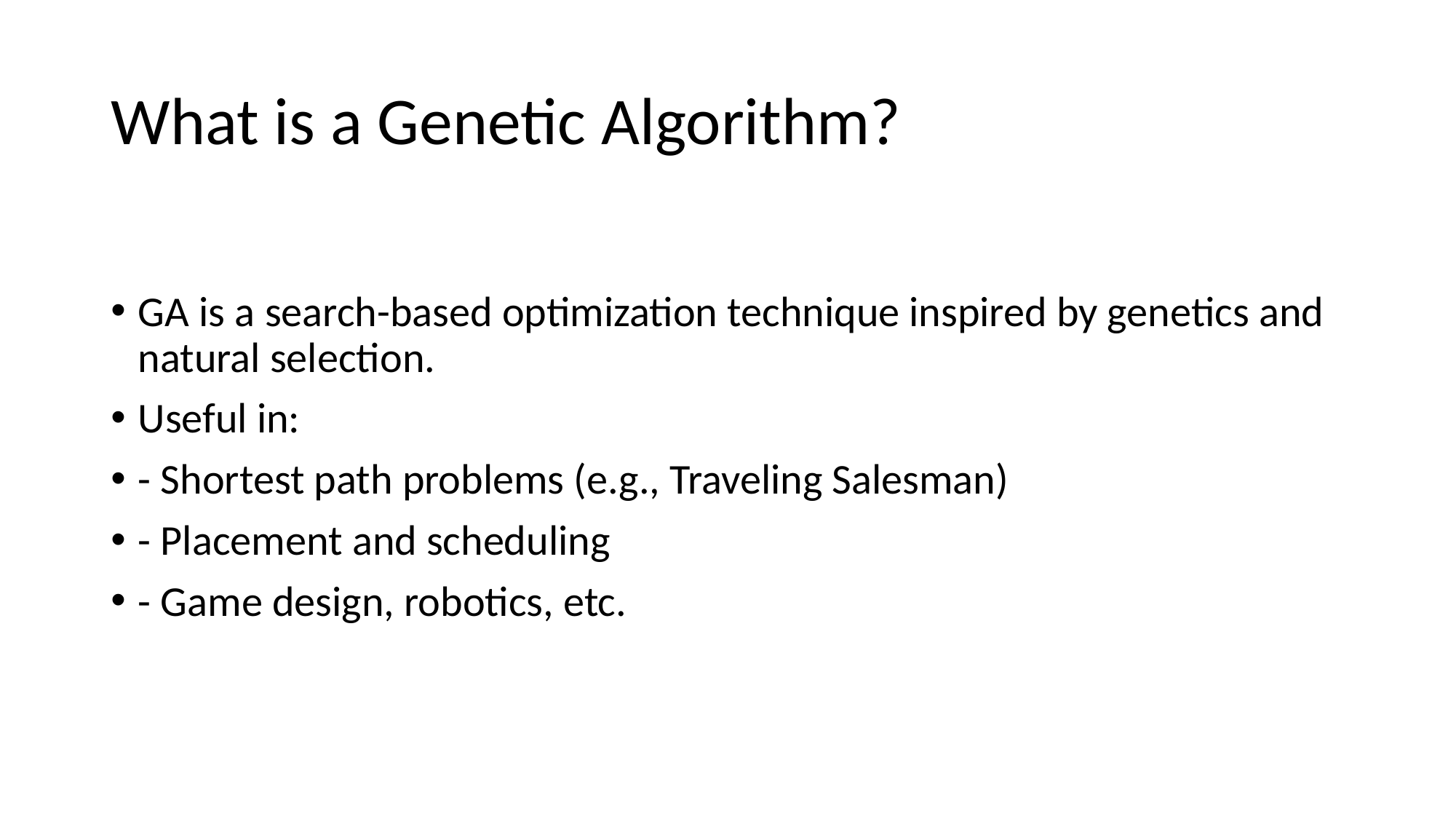

# What is a Genetic Algorithm?

GA is a search-based optimization technique inspired by genetics and natural selection.
Useful in:
- Shortest path problems (e.g., Traveling Salesman)
- Placement and scheduling
- Game design, robotics, etc.